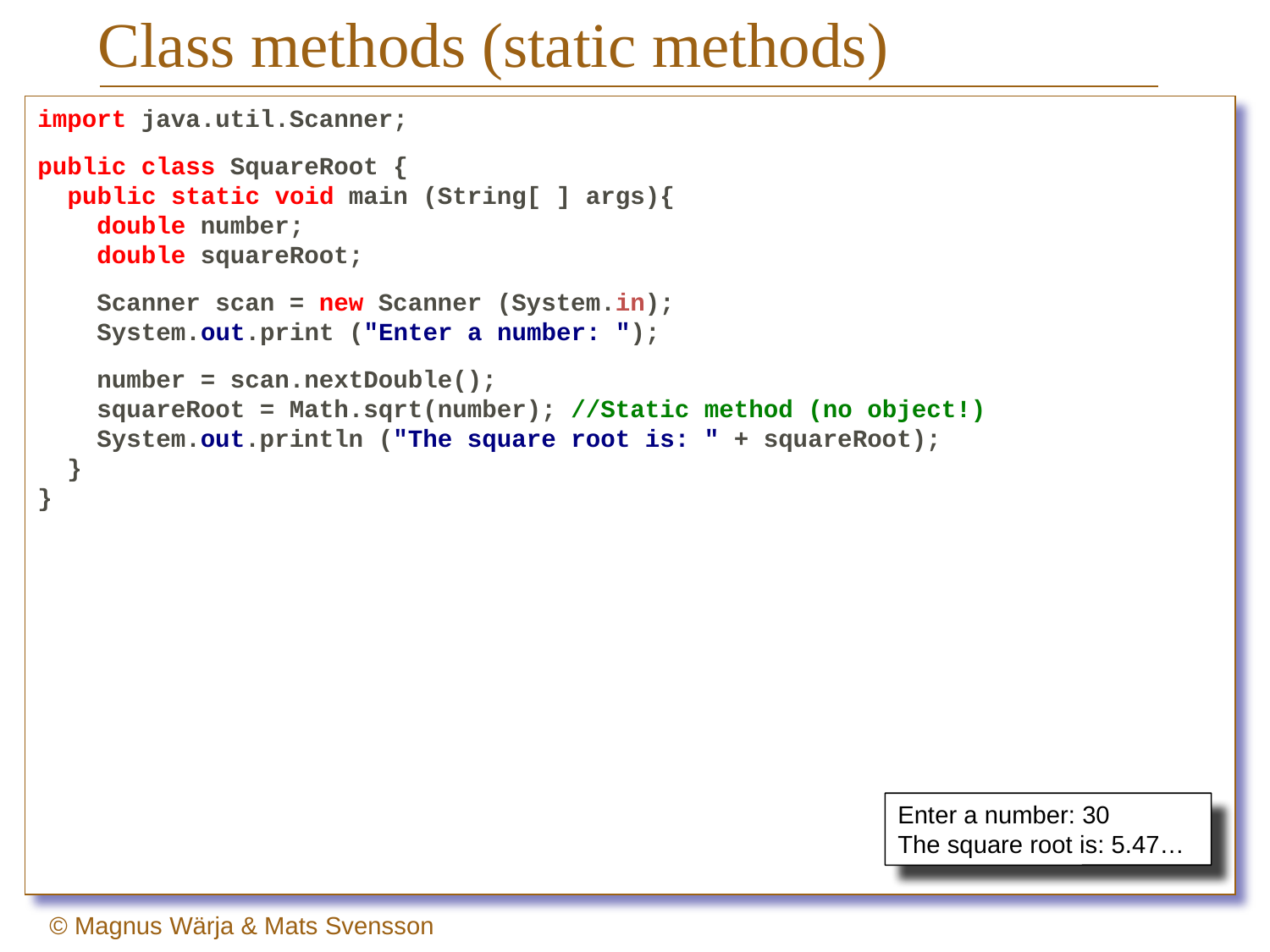

# Class methods (static methods)
import java.util.Scanner;
public class SquareRoot {
  public static void main (String[ ] args){
    double number;
    double squareRoot;
    Scanner scan = new Scanner (System.in);
    System.out.print ("Enter a number: ");
    number = scan.nextDouble();
    squareRoot = Math.sqrt(number); //Static method (no object!)
    System.out.println ("The square root is: " + squareRoot);
  }
}
Enter a number: 30
The square root is: 5.47…